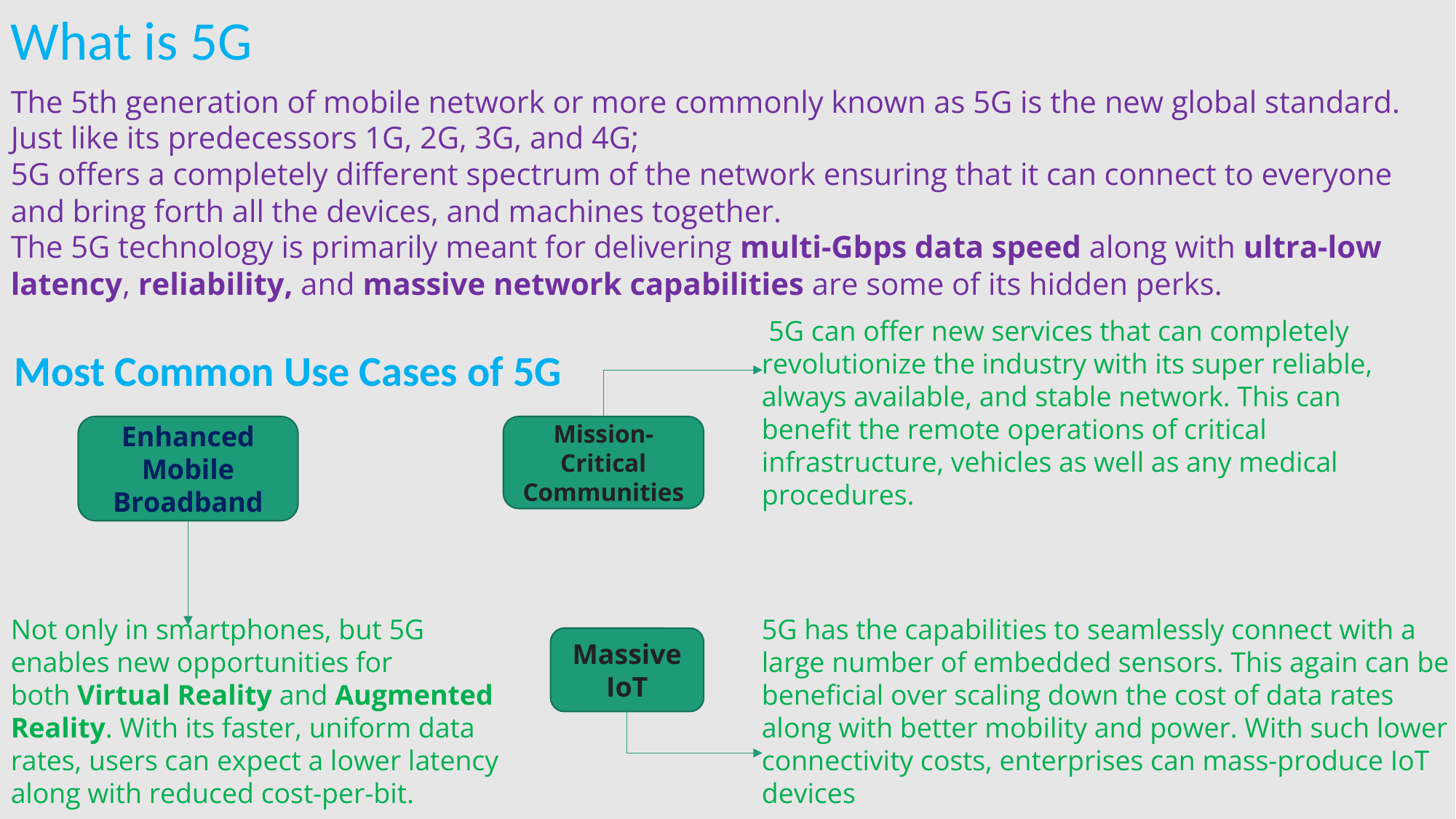

What is 5G
The 5th generation of mobile network or more commonly known as 5G is the new global standard. Just like its predecessors 1G, 2G, 3G, and 4G;
5G offers a completely different spectrum of the network ensuring that it can connect to everyone and bring forth all the devices, and machines together.
The 5G technology is primarily meant for delivering multi-Gbps data speed along with ultra-low latency, reliability, and massive network capabilities are some of its hidden perks.
 5G can offer new services that can completely revolutionize the industry with its super reliable, always available, and stable network. This can benefit the remote operations of critical infrastructure, vehicles as well as any medical procedures.
Most Common Use Cases of 5G

Enhanced Mobile Broadband
Mission-Critical Communities
Not only in smartphones, but 5G enables new opportunities for both Virtual Reality and Augmented Reality. With its faster, uniform data rates, users can expect a lower latency along with reduced cost-per-bit.
5G has the capabilities to seamlessly connect with a large number of embedded sensors. This again can be beneficial over scaling down the cost of data rates along with better mobility and power. With such lower connectivity costs, enterprises can mass-produce IoT devices
Massive IoT